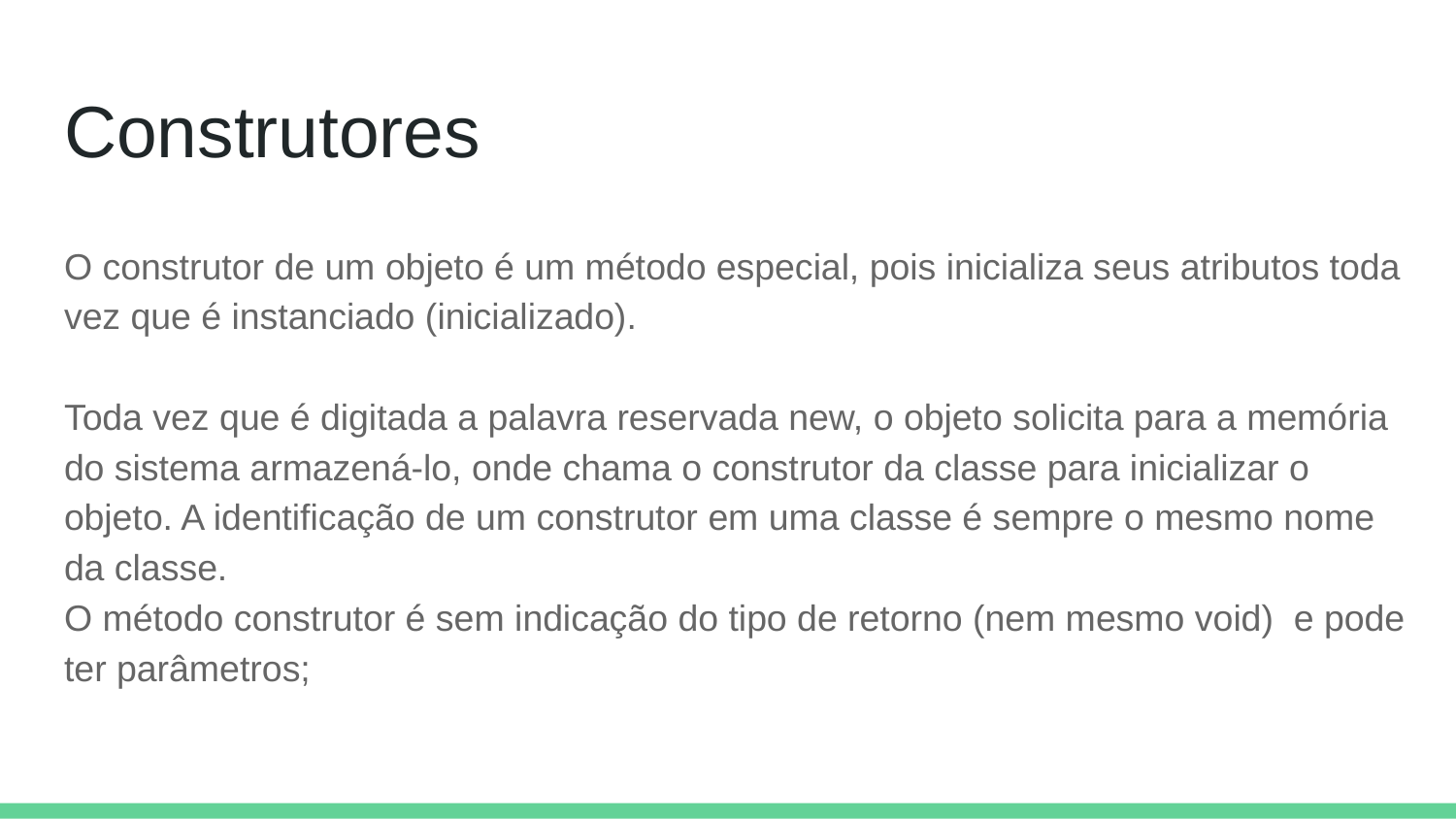

# Construtores
O construtor de um objeto é um método especial, pois inicializa seus atributos toda vez que é instanciado (inicializado).

Toda vez que é digitada a palavra reservada new, o objeto solicita para a memória do sistema armazená-lo, onde chama o construtor da classe para inicializar o objeto. A identificação de um construtor em uma classe é sempre o mesmo nome da classe.
O método construtor é sem indicação do tipo de retorno (nem mesmo void)  e pode ter parâmetros;